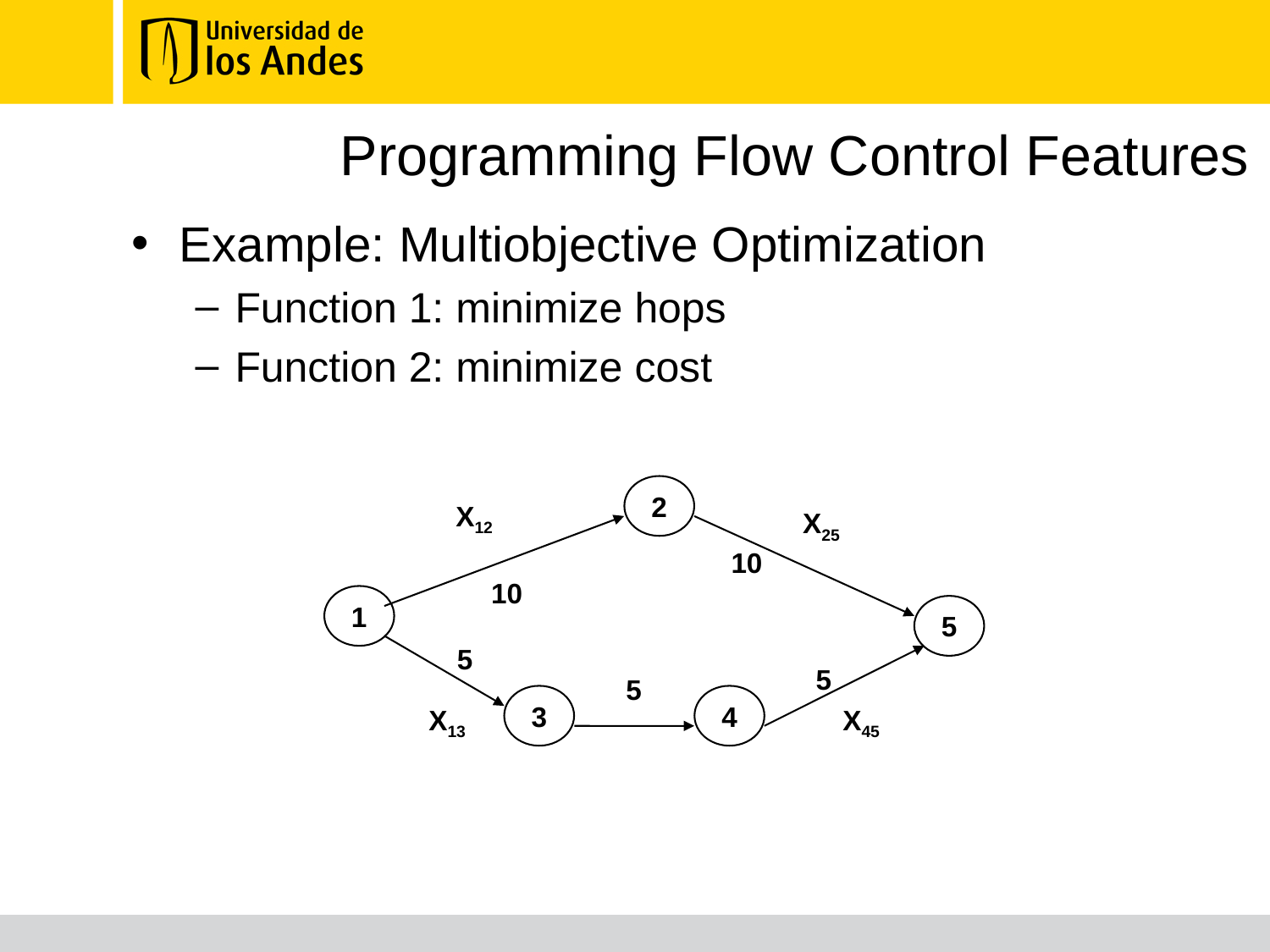

# Programming Flow Control Features
Example: Multiobjective Optimization
Function 1: minimize hops
Function 2: minimize cost

2
X12
X25

10
10
1
5

5

5
5
3
4
X13
X45